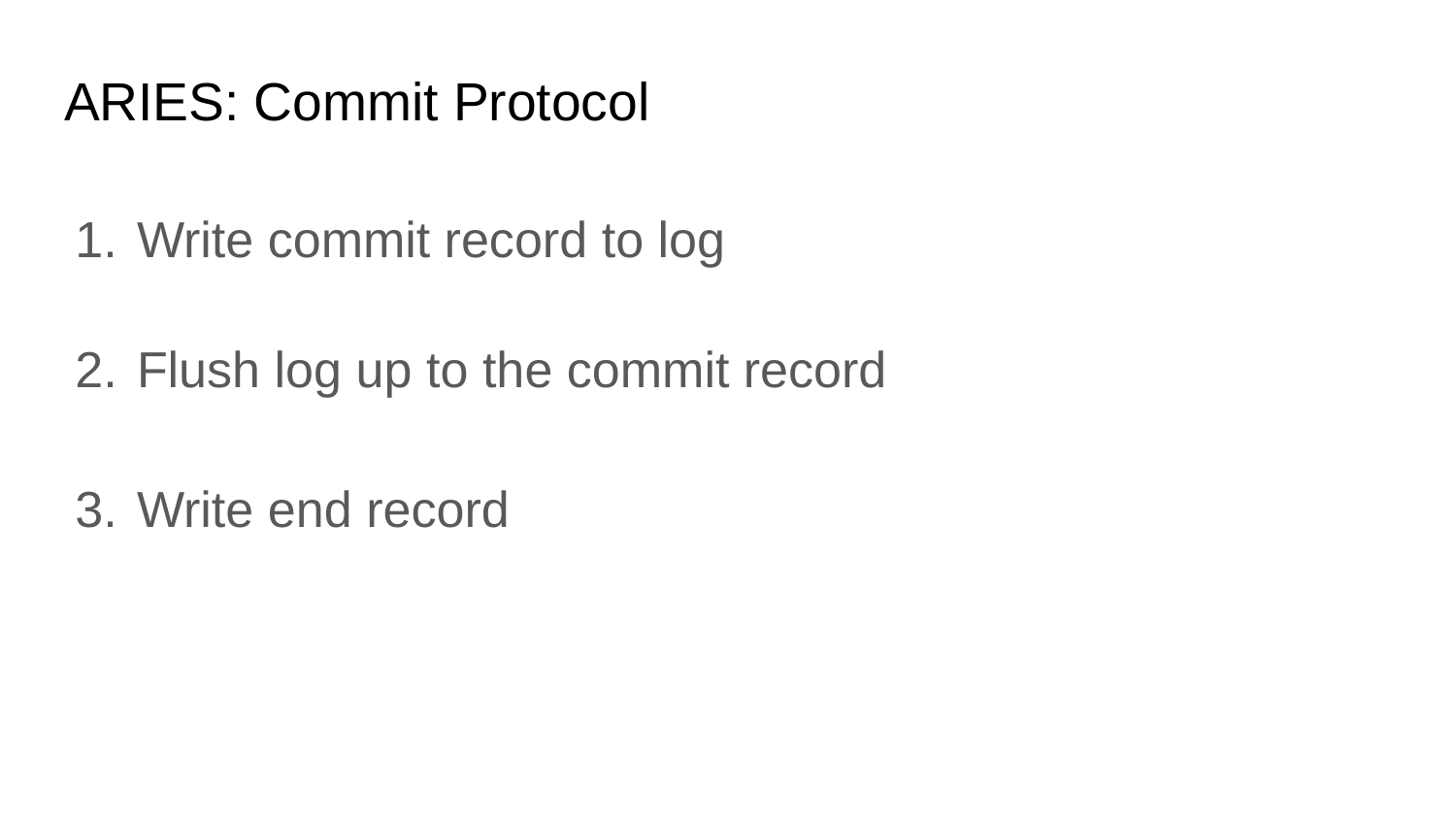

# ARIES: Commit Protocol
Write commit record to log
Flush log up to the commit record
Write end record